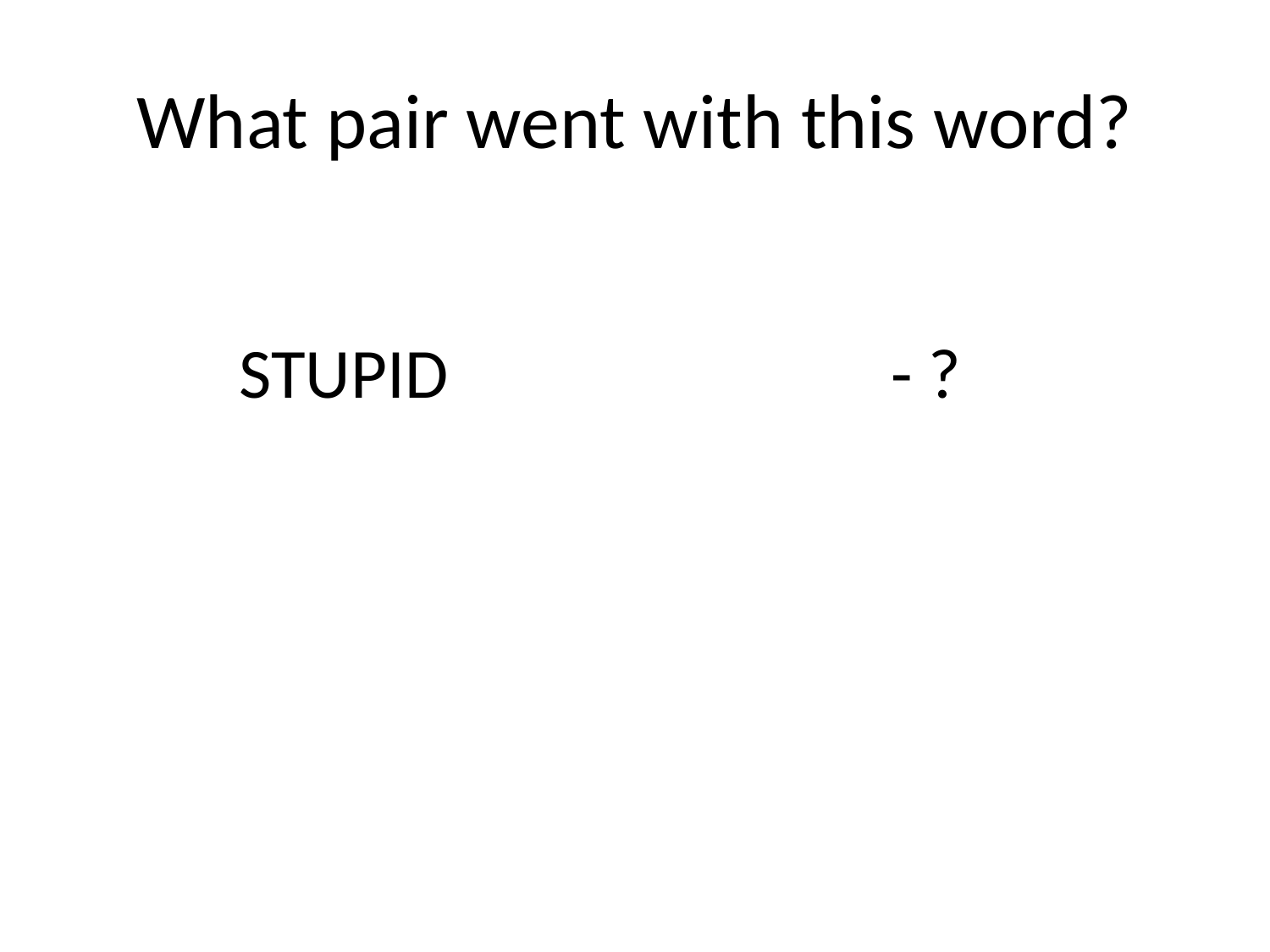

# What pair went with this word?

STUPID

- ?